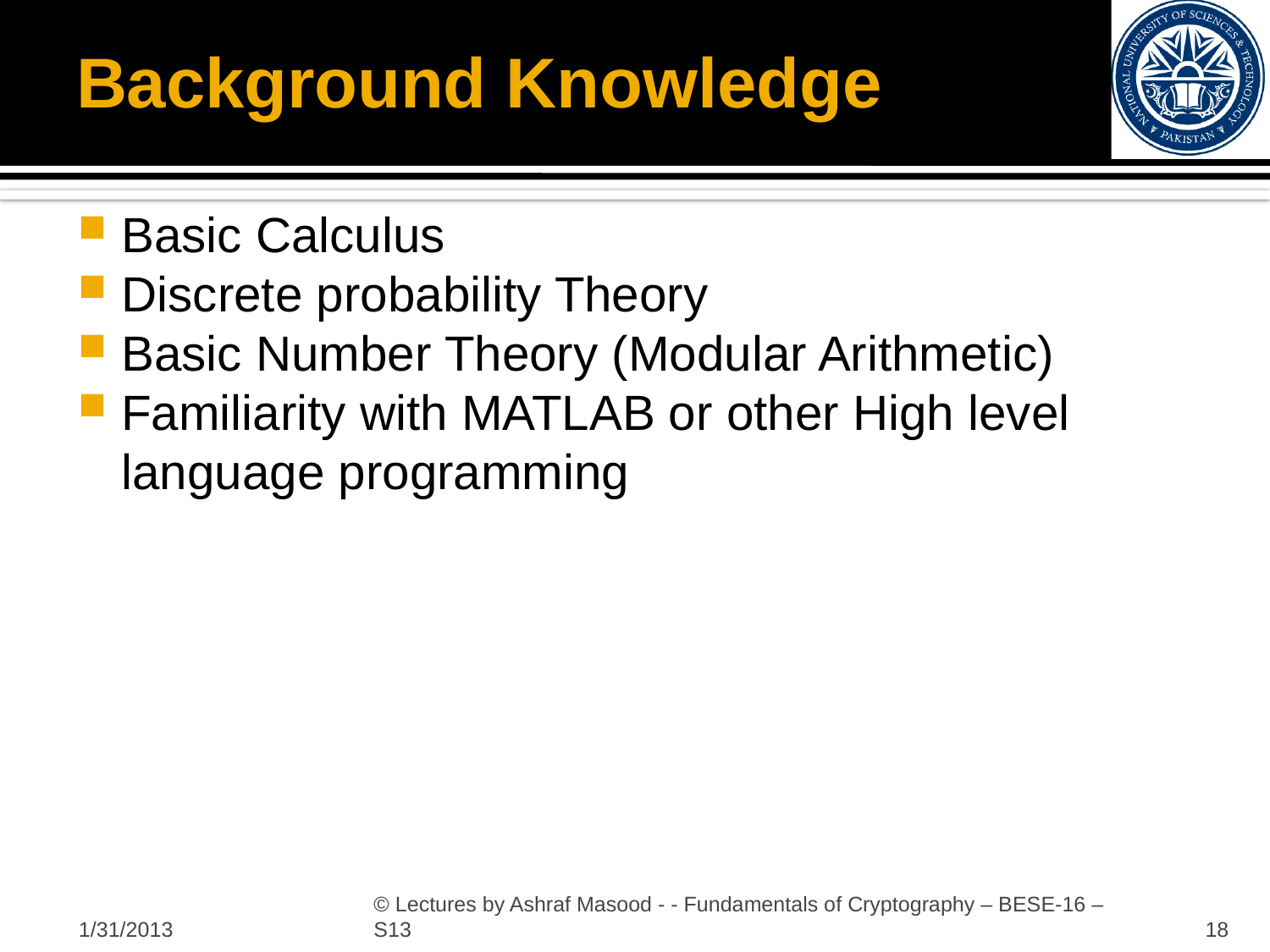

# Background Knowledge
Basic Calculus
Discrete probability Theory
Basic Number Theory (Modular Arithmetic)
Familiarity with MATLAB or other High level language programming
1/31/2013
© Lectures by Ashraf Masood - - Fundamentals of Cryptography – BESE-16 –S13
18